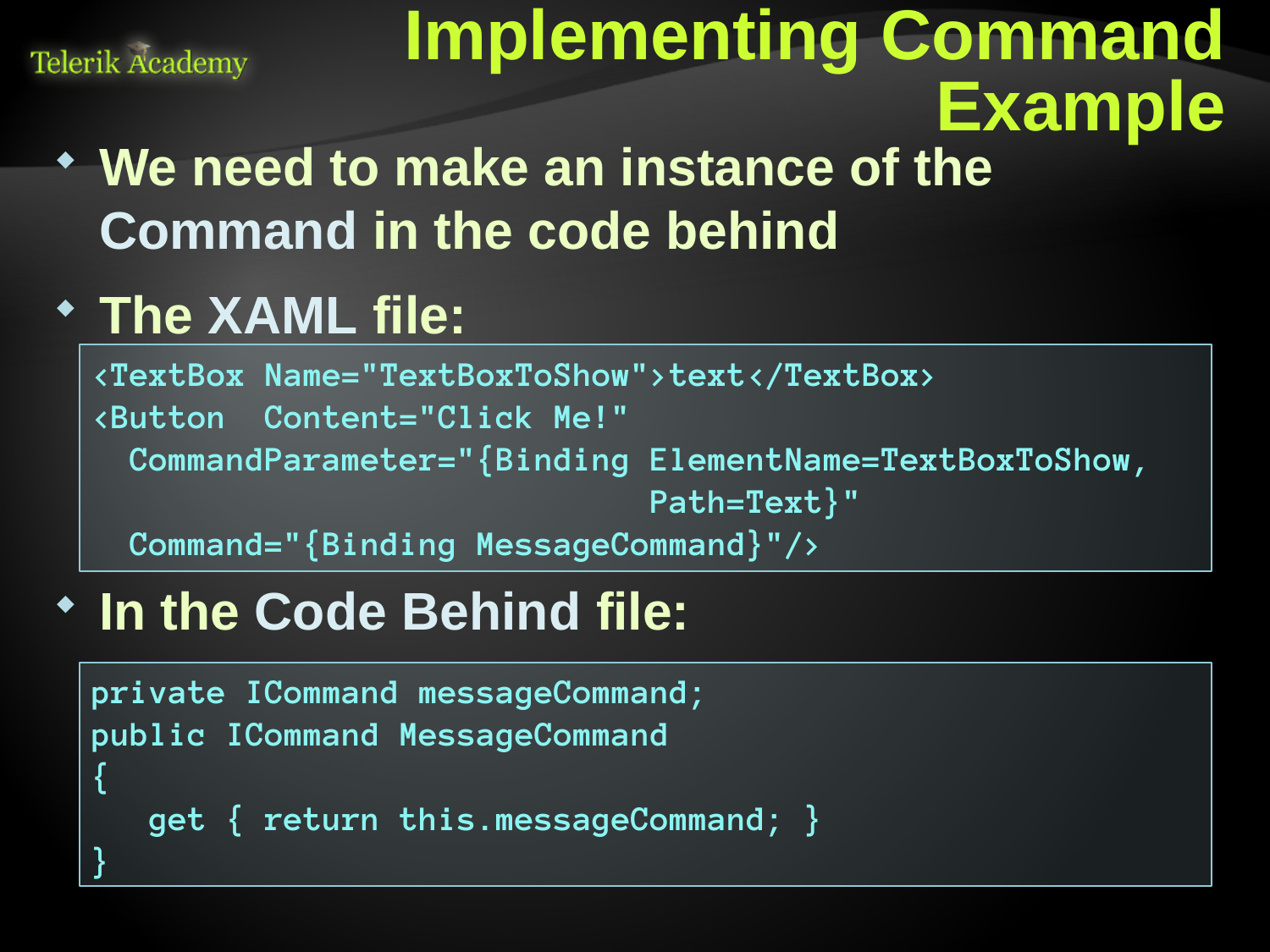

# Implementing Command Example
We need to make an instance of the Command in the code behind
The XAML file:
<TextBox Name="TextBoxToShow">text</TextBox>
<Button  Content="Click Me!"
  CommandParameter="{Binding ElementName=TextBoxToShow,
                             Path=Text}"
  Command="{Binding MessageCommand}"/>
In the Code Behind file:
private ICommand messageCommand;
public ICommand MessageCommand
{
   get { return this.messageCommand; }
}